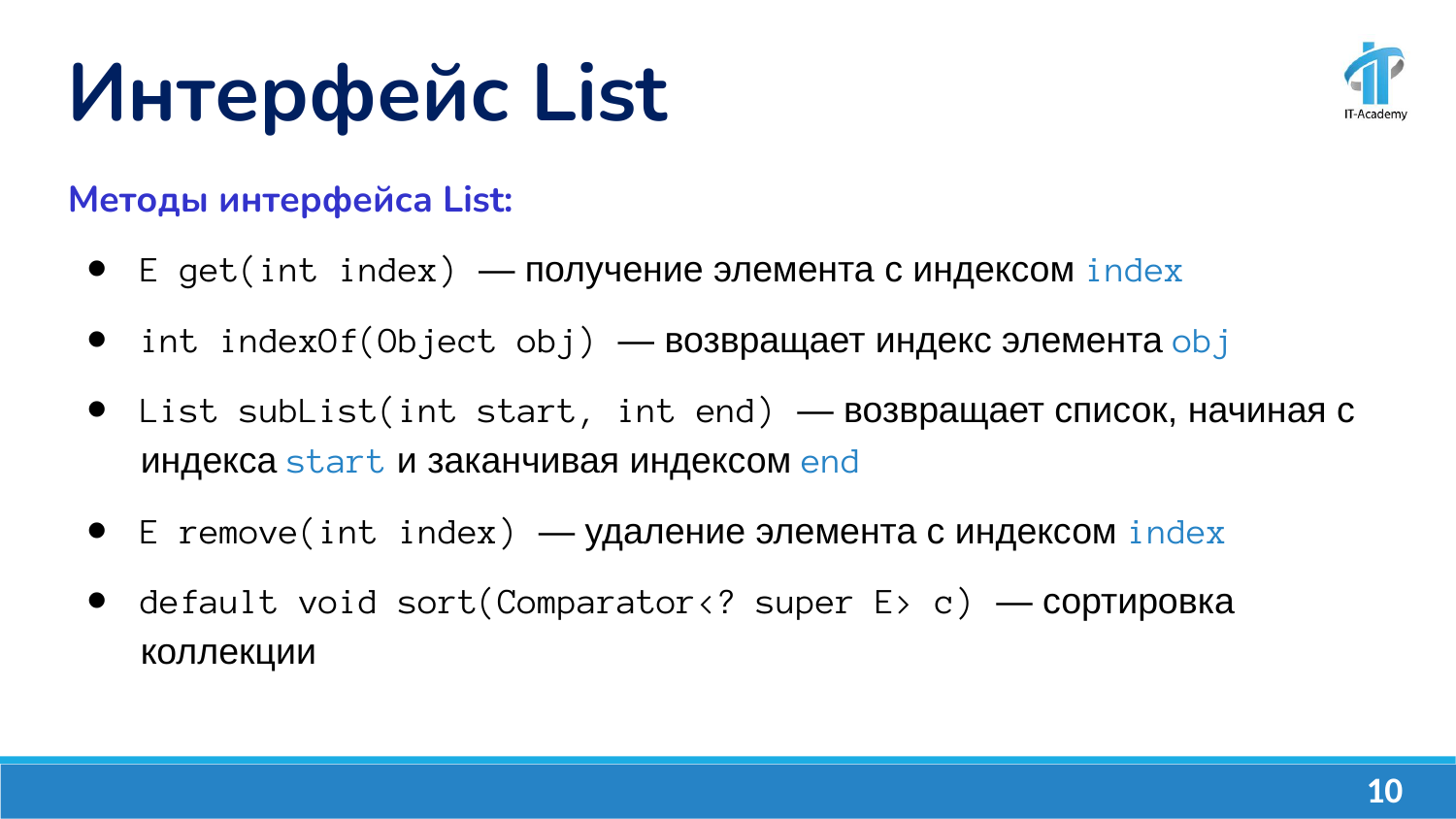

Интерфейс List
Методы интерфейса List:
E get(int index) — получение элемента с индексом index
int indexOf(Object obj) — возвращает индекс элемента obj
List subList(int start, int end) — возвращает список, начиная с индекса start и заканчивая индексом end
E remove(int index) — удаление элемента с индексом index
default void sort(Comparator<? super E> c) — сортировка коллекции
10